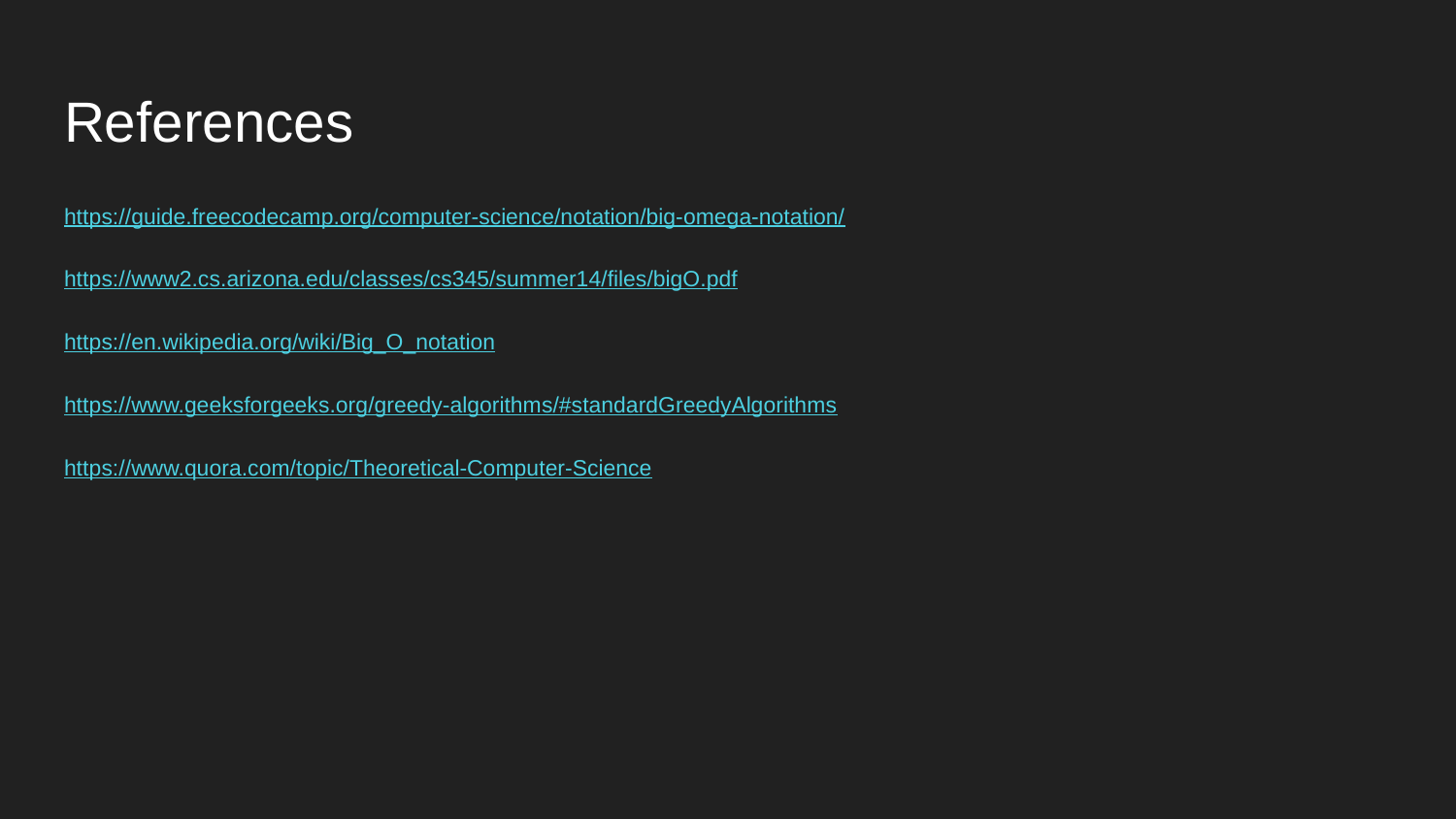

# References
https://guide.freecodecamp.org/computer-science/notation/big-omega-notation/
https://www2.cs.arizona.edu/classes/cs345/summer14/files/bigO.pdf
https://en.wikipedia.org/wiki/Big_O_notation
https://www.geeksforgeeks.org/greedy-algorithms/#standardGreedyAlgorithms
https://www.quora.com/topic/Theoretical-Computer-Science